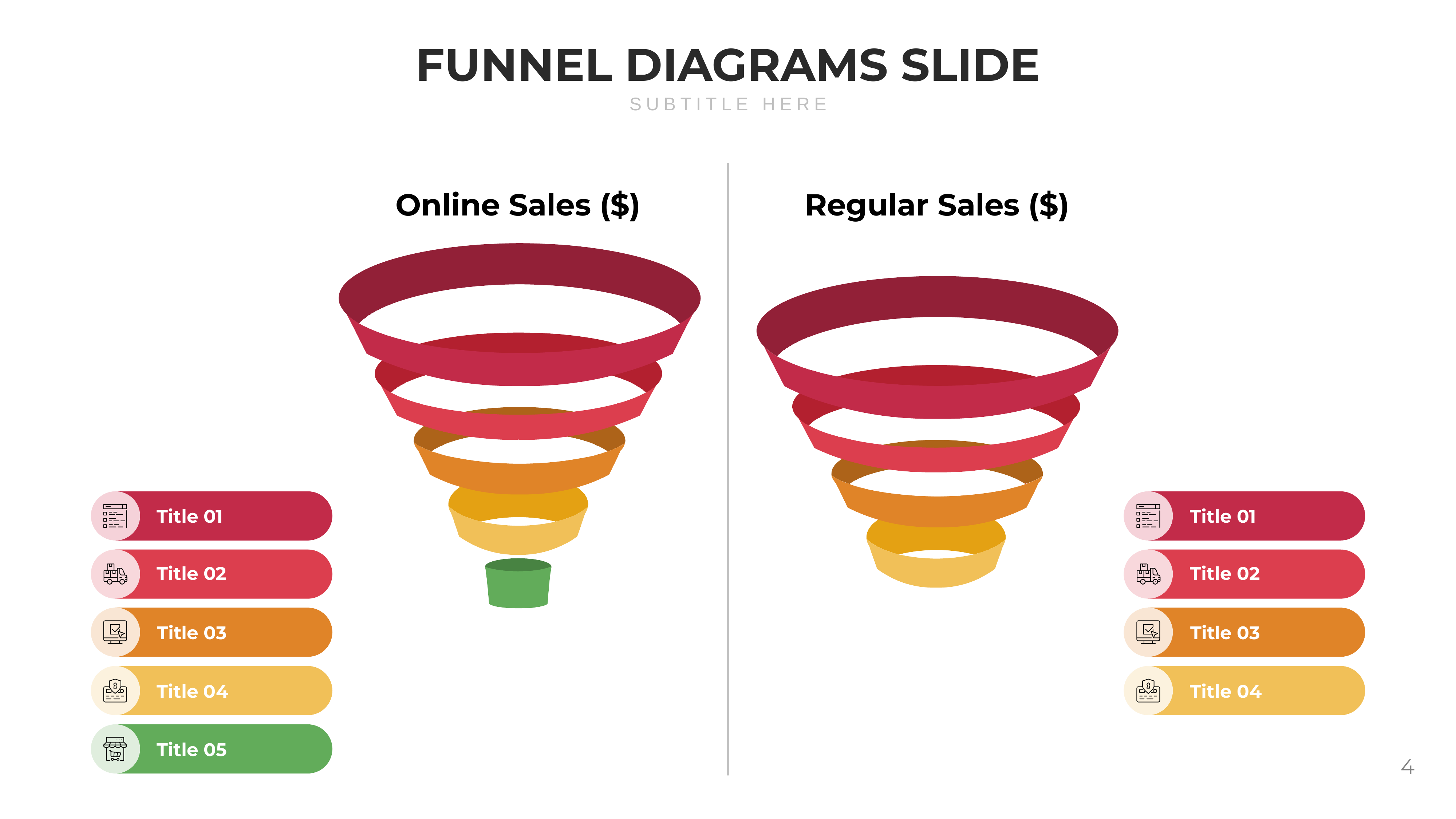

FUNNEL DIAGRAMS SLIDE
SUBTITLE HERE
Online Sales ($)
Regular Sales ($)

Title 01
Title 01

Title 02
Title 02

Title 03
Title 03

Title 04
Title 04

Title 05